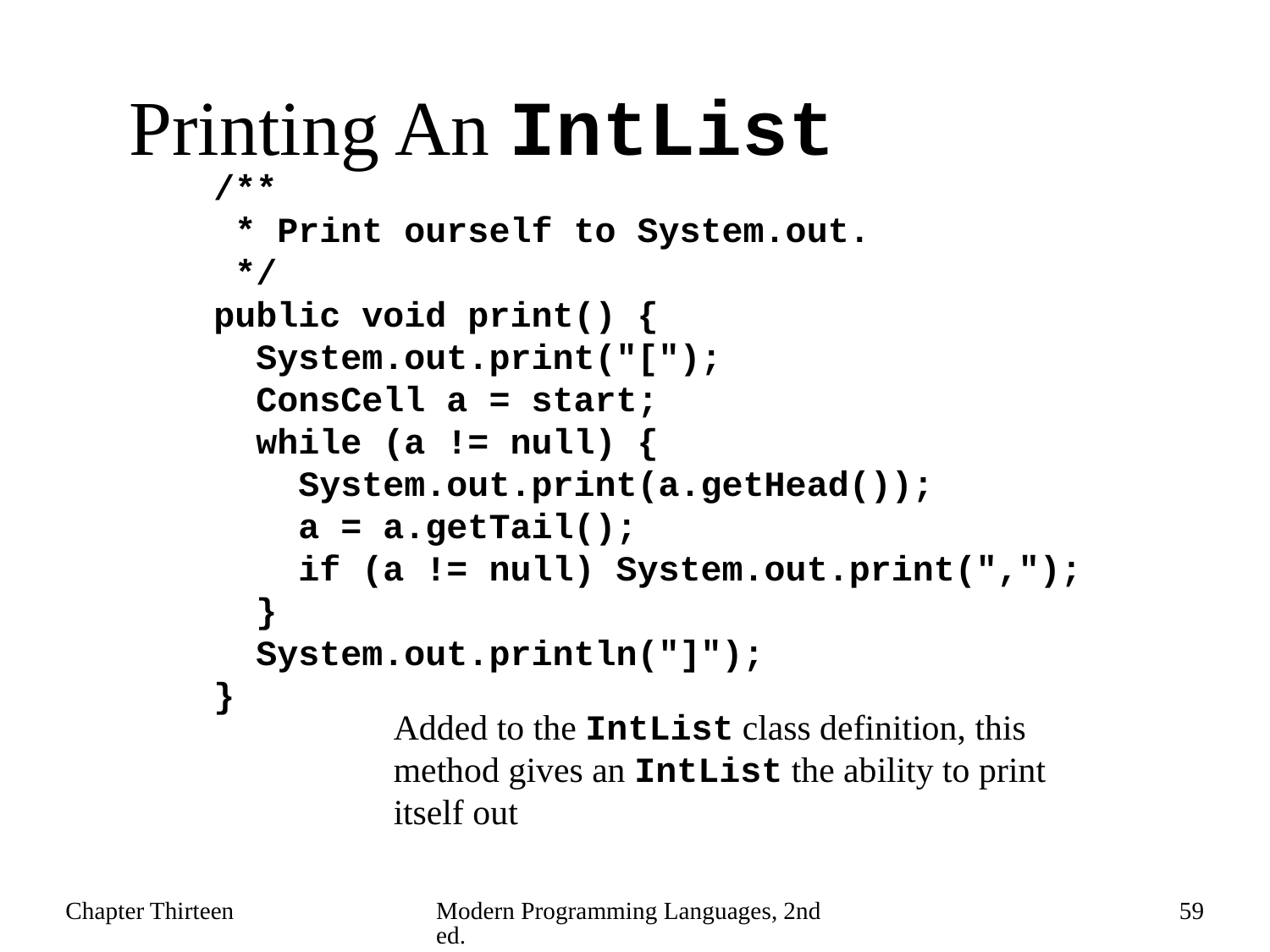

# Printing An IntList
  /**
   * Print ourself to System.out.
   */
  public void print() {
    System.out.print("[");
    ConsCell a = start;
    while (a != null) {
      System.out.print(a.getHead());
      a = a.getTail();
      if (a != null) System.out.print(",");
    }
    System.out.println("]");
  }
Added to the IntList class definition, this method gives an IntList the ability to print itself out
Chapter Thirteen
Modern Programming Languages, 2nd ed.
59